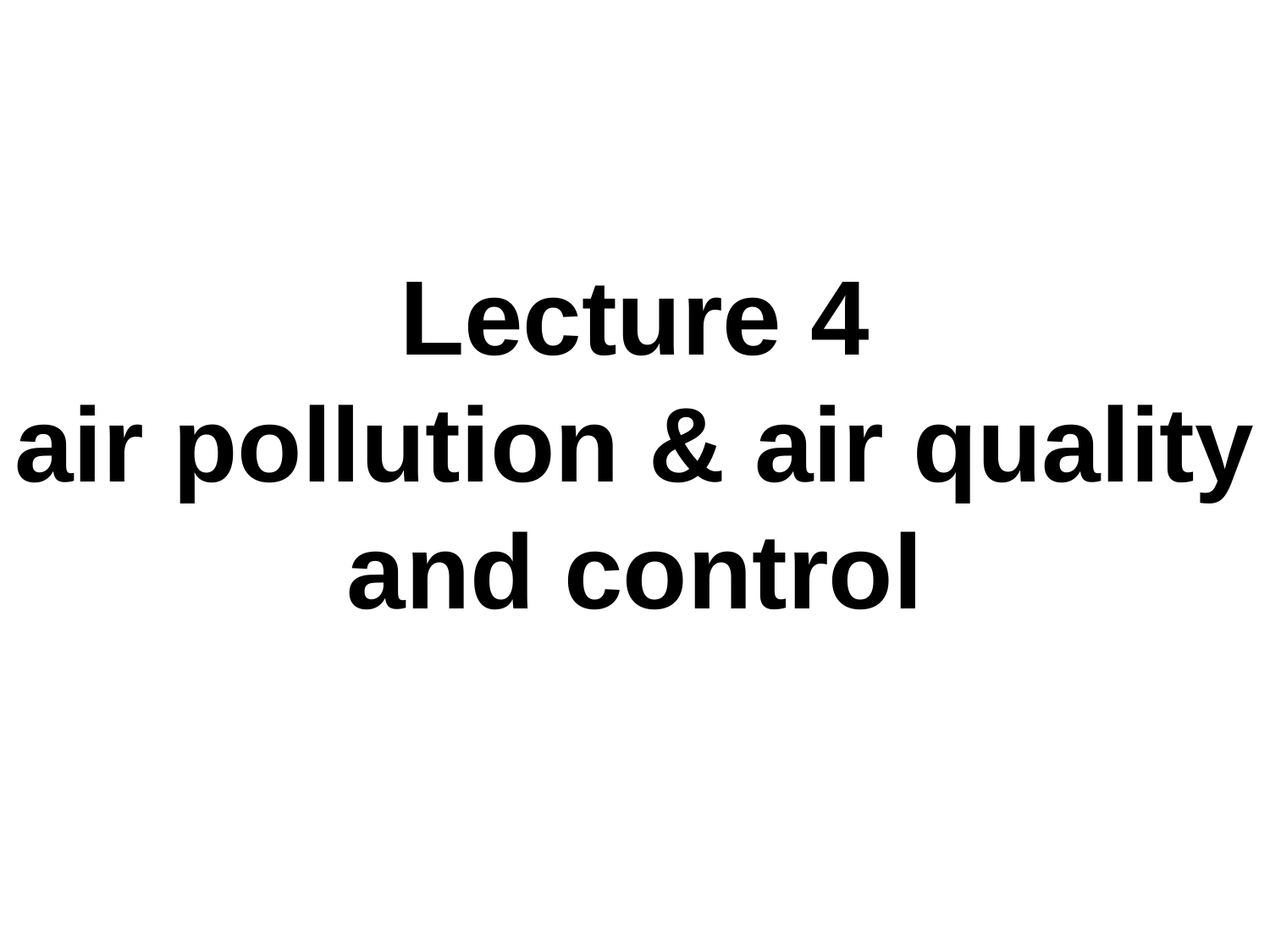

Lecture 4
air pollution & air quality and control